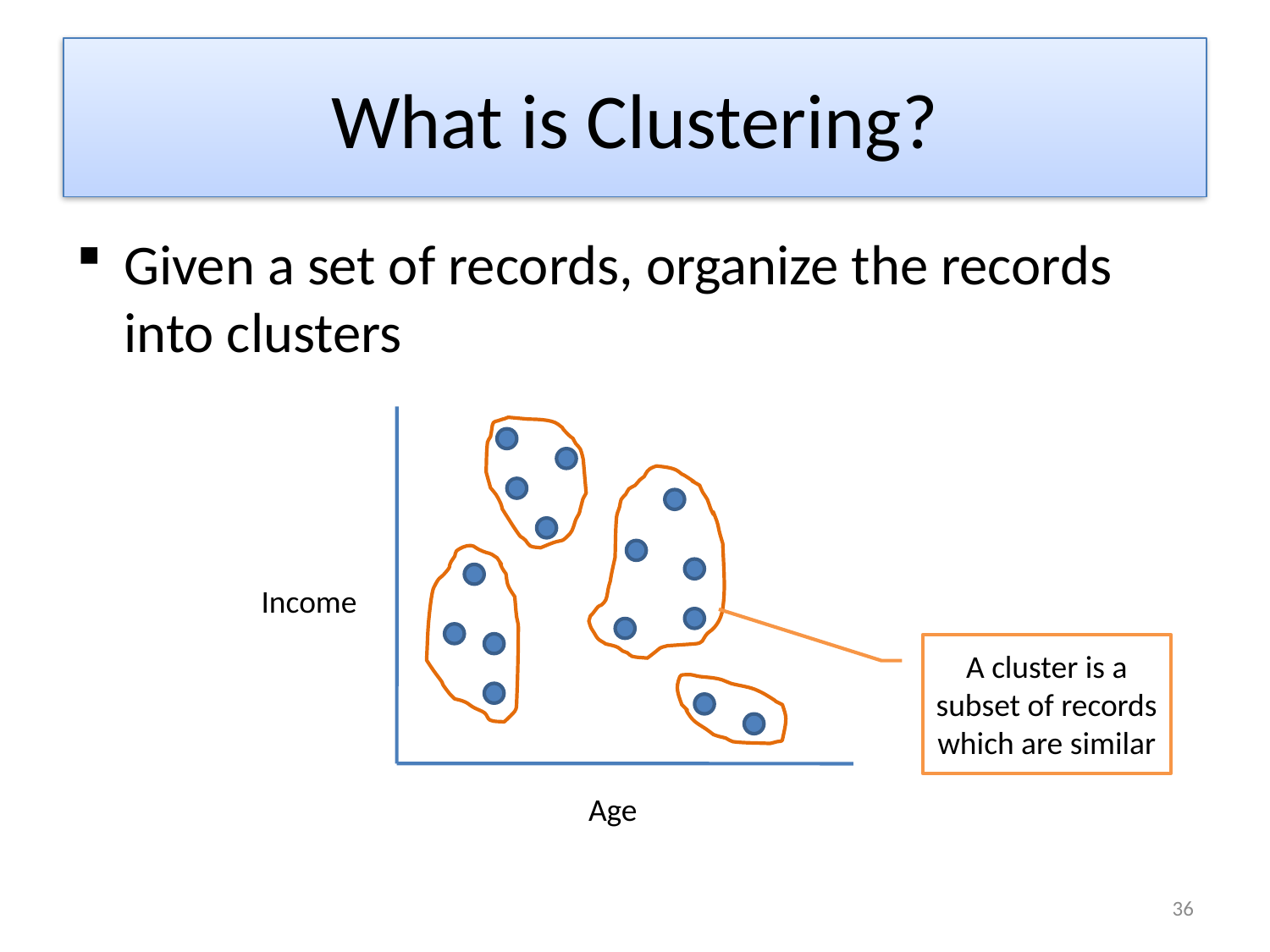

# What is Clustering?
Given a set of records, organize the records into clusters

Income

Age
A cluster is a subset of records which are similar
36